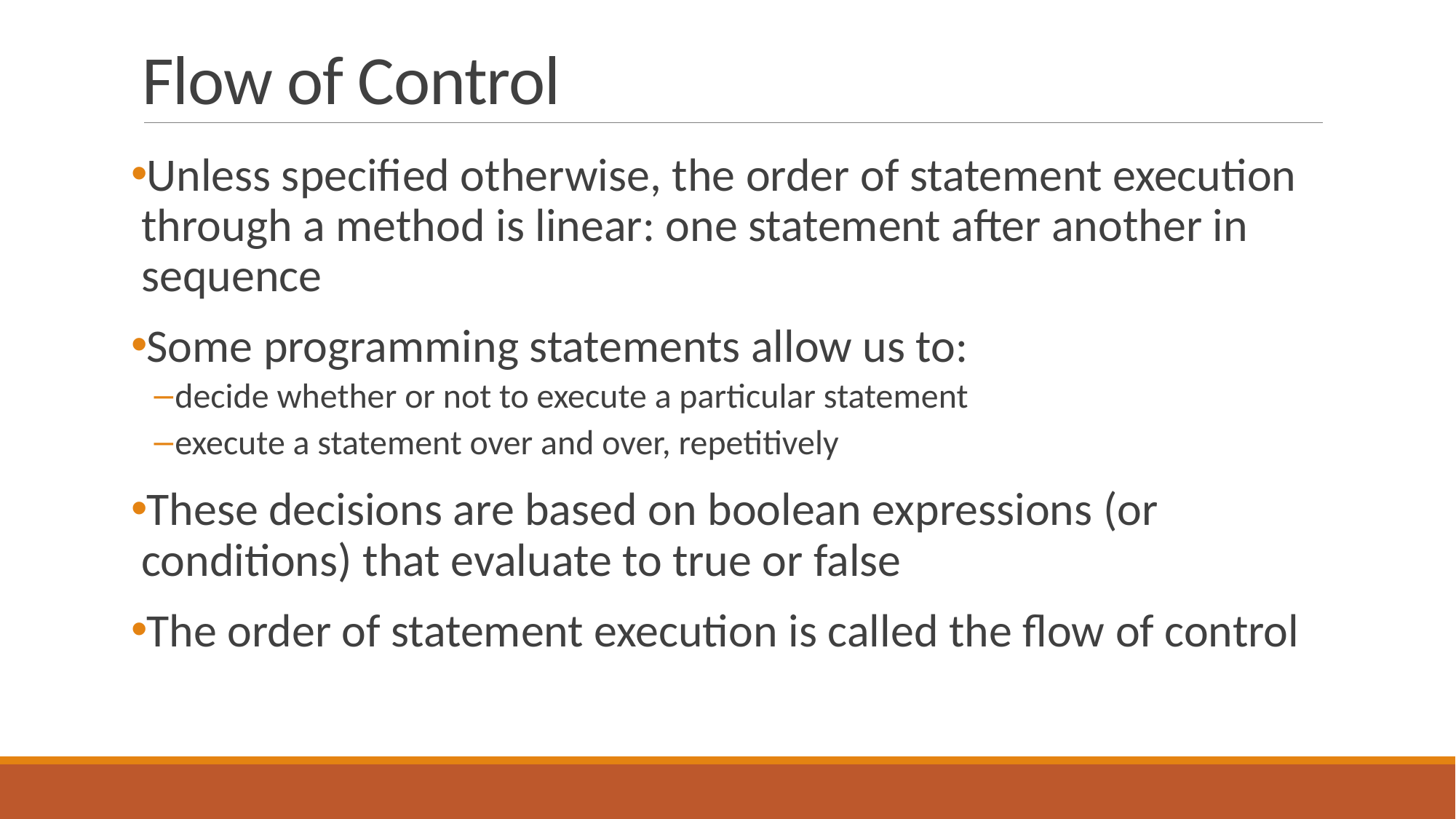

# Flow of Control
Unless specified otherwise, the order of statement execution through a method is linear: one statement after another in sequence
Some programming statements allow us to:
decide whether or not to execute a particular statement
execute a statement over and over, repetitively
These decisions are based on boolean expressions (or conditions) that evaluate to true or false
The order of statement execution is called the flow of control

3